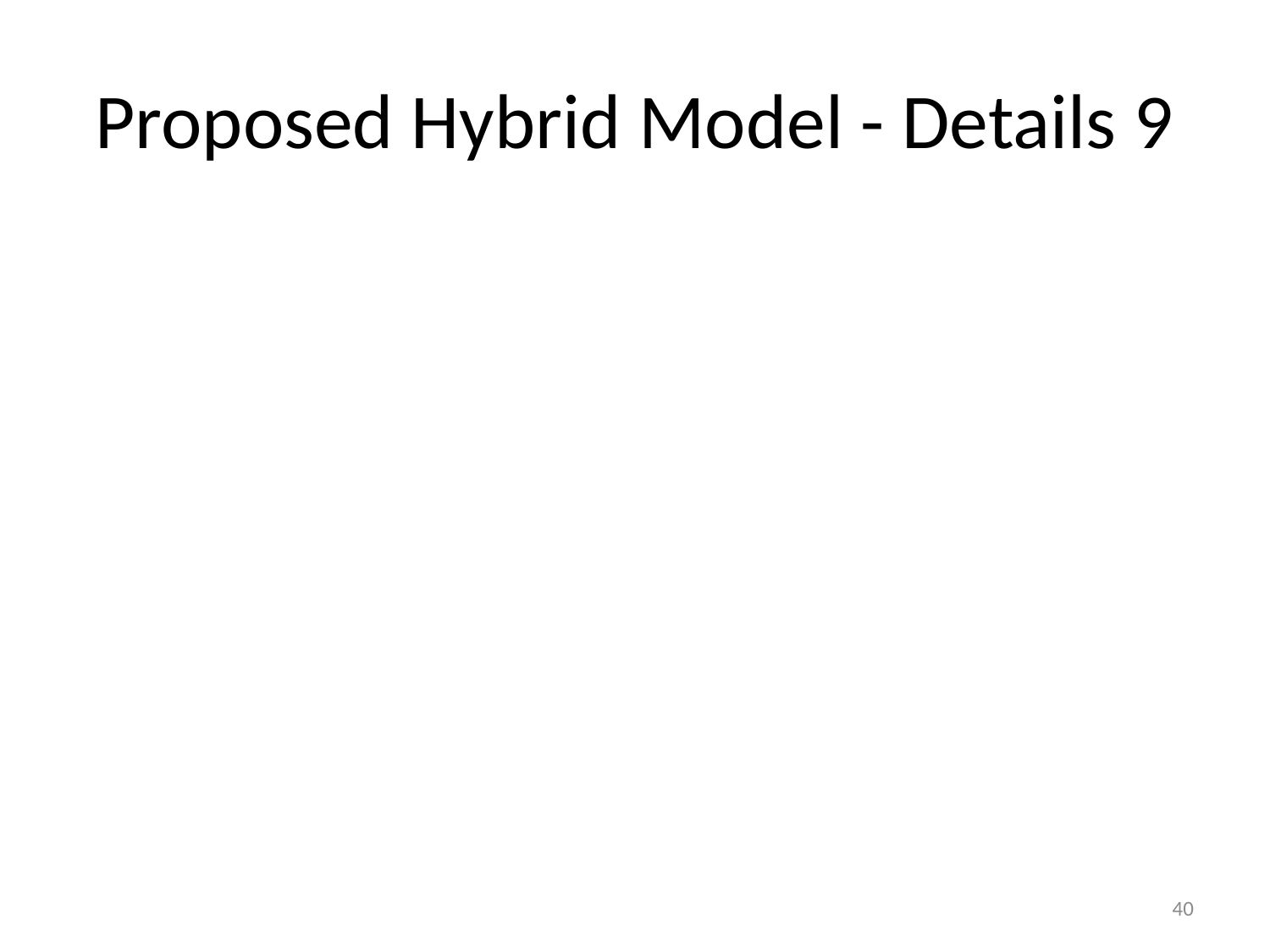

# Proposed Hybrid Model - Details 9

40